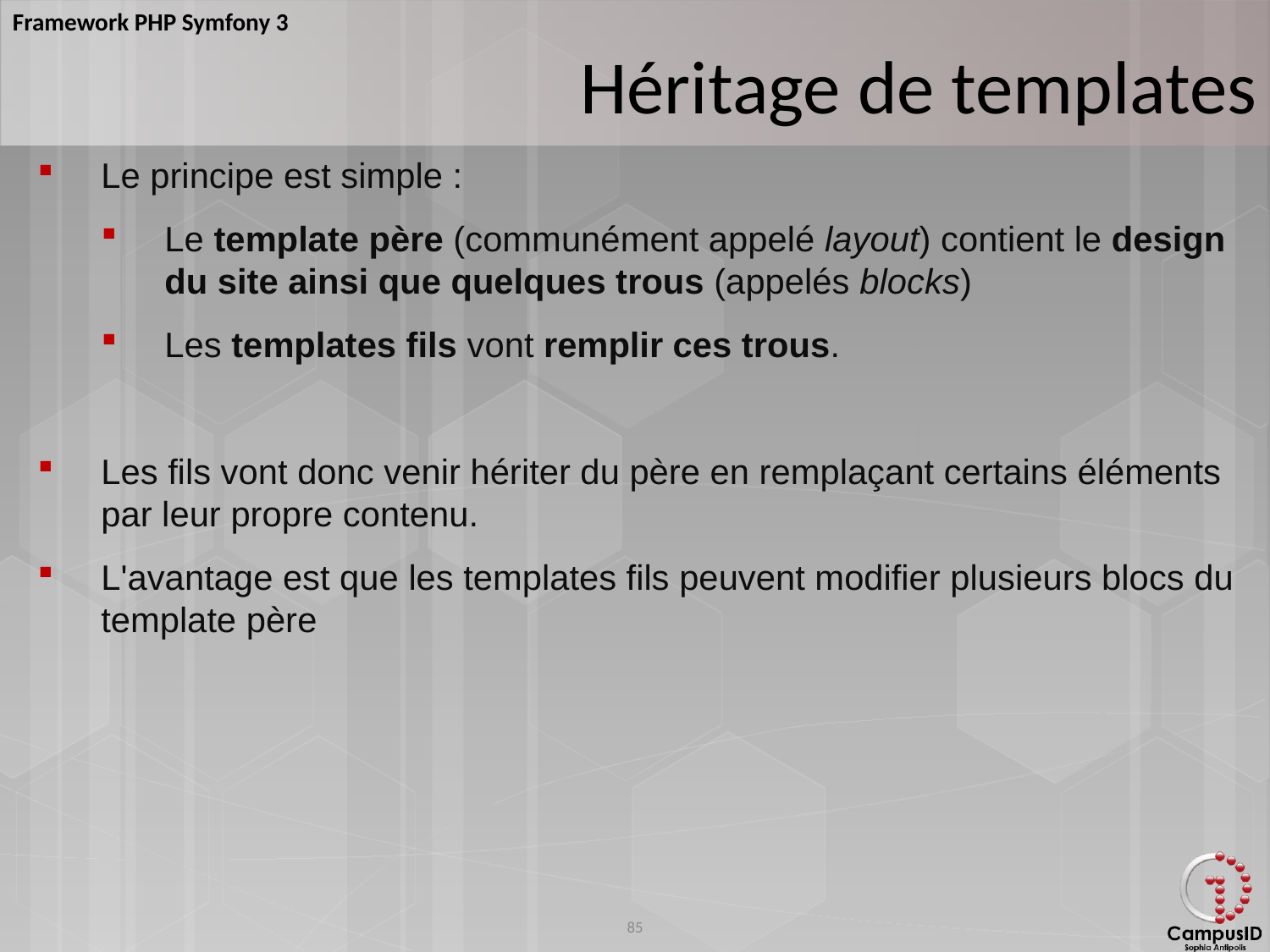

Héritage de templates
Le principe est simple :
Le template père (communément appelé layout) contient le design du site ainsi que quelques trous (appelés blocks)
Les templates fils vont remplir ces trous.

Les fils vont donc venir hériter du père en remplaçant certains éléments par leur propre contenu.
L'avantage est que les templates fils peuvent modifier plusieurs blocs du template père